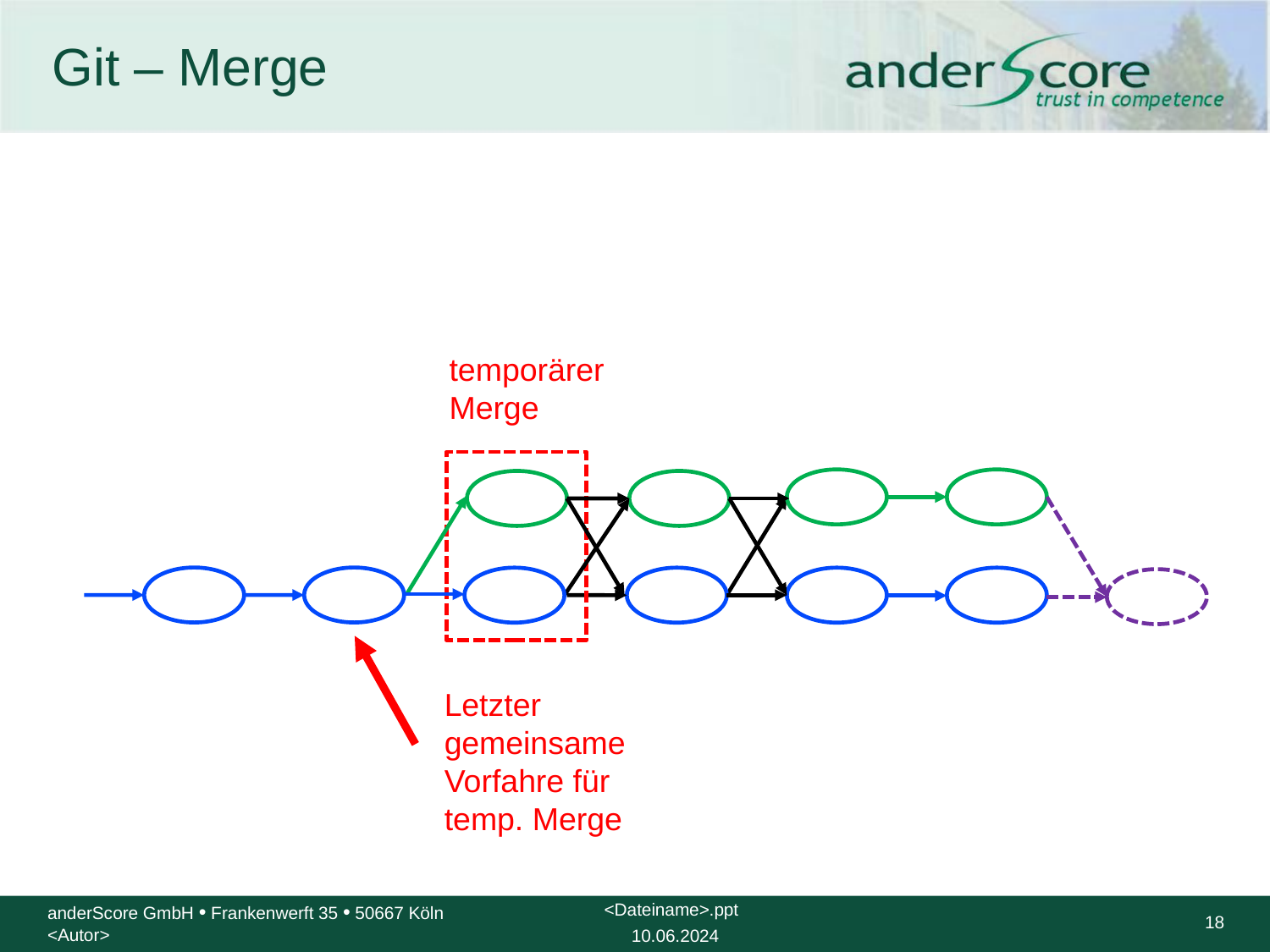

# Git – Merge
temporärer Merge

Letzter gemeinsame Vorfahre für temp. Merge